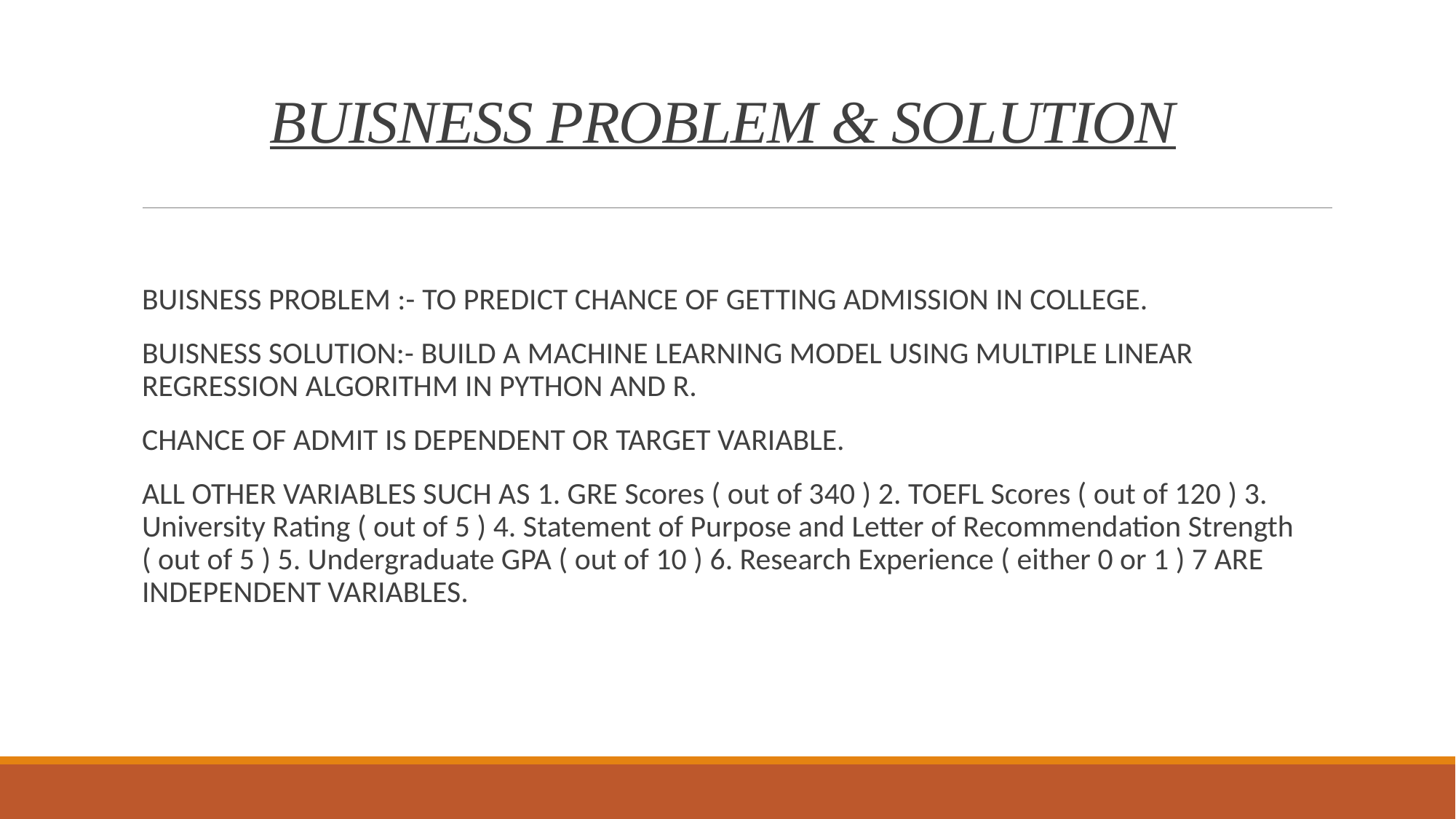

# BUISNESS PROBLEM & SOLUTION

BUISNESS PROBLEM :- TO PREDICT CHANCE OF GETTING ADMISSION IN COLLEGE.
BUISNESS SOLUTION:- BUILD A MACHINE LEARNING MODEL USING MULTIPLE LINEAR REGRESSION ALGORITHM IN PYTHON AND R.
CHANCE OF ADMIT IS DEPENDENT OR TARGET VARIABLE.
ALL OTHER VARIABLES SUCH AS 1. GRE Scores ( out of 340 ) 2. TOEFL Scores ( out of 120 ) 3. University Rating ( out of 5 ) 4. Statement of Purpose and Letter of Recommendation Strength ( out of 5 ) 5. Undergraduate GPA ( out of 10 ) 6. Research Experience ( either 0 or 1 ) 7 ARE INDEPENDENT VARIABLES.